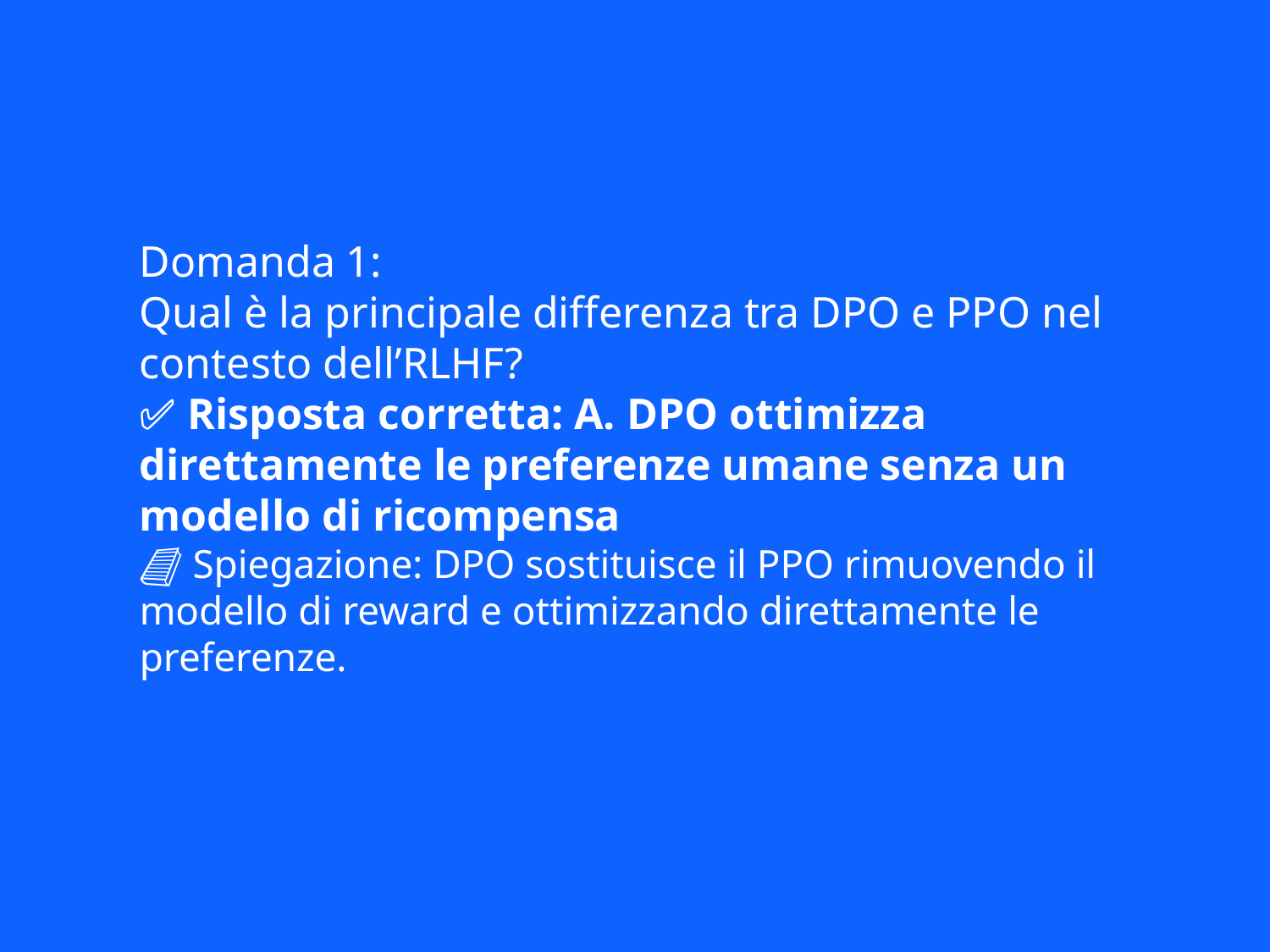

Domanda 1:
Qual è la principale differenza tra DPO e PPO nel contesto dell’RLHF?
✅ Risposta corretta: A. DPO ottimizza direttamente le preferenze umane senza un modello di ricompensa
📘 Spiegazione: DPO sostituisce il PPO rimuovendo il modello di reward e ottimizzando direttamente le preferenze.